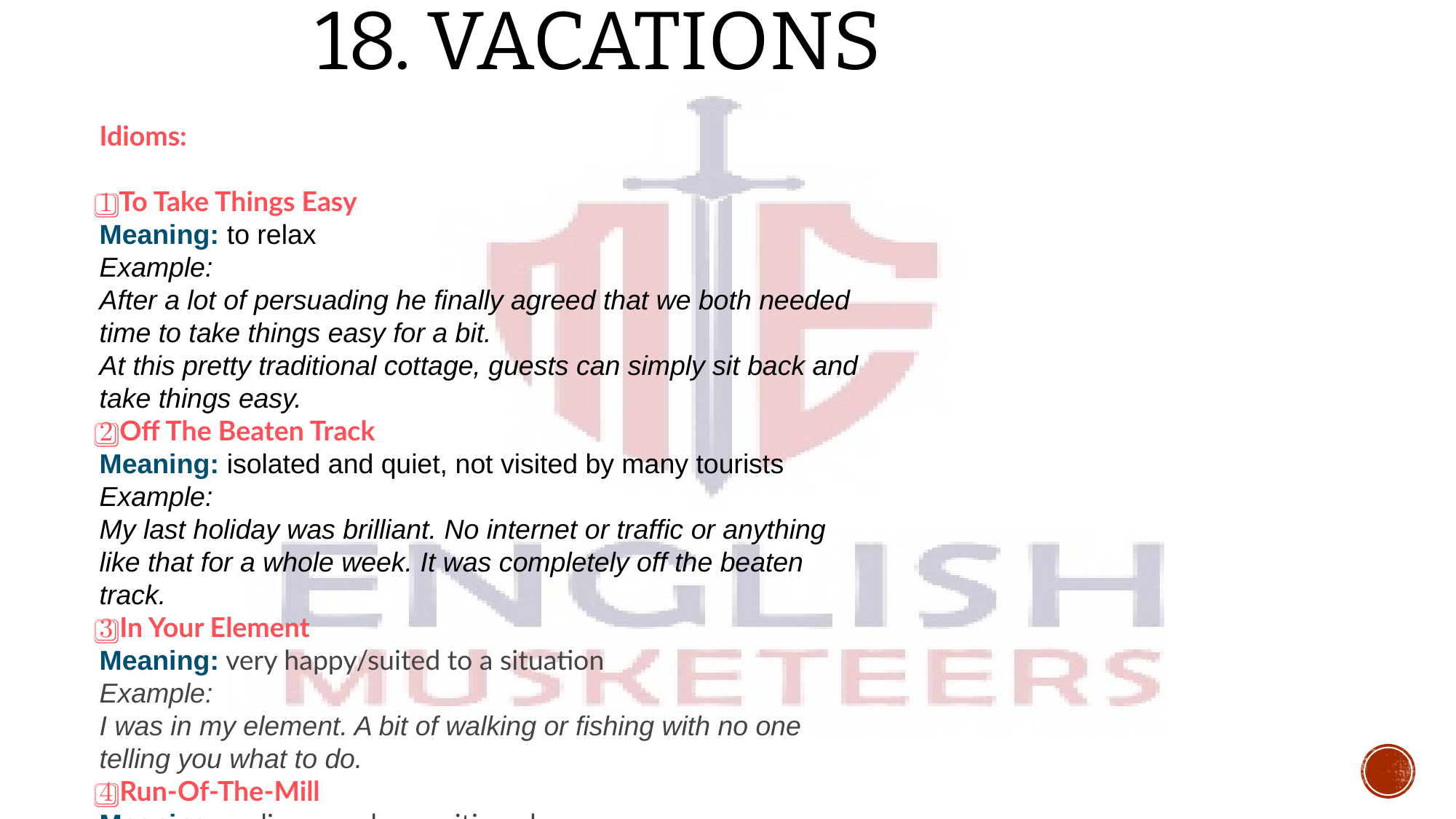

# 18. Vacations
Idioms:

1️⃣ To Take Things Easy
Meaning: to relax
Example:
After a lot of persuading he finally agreed that we both needed time to take things easy for a bit.
At this pretty traditional cottage, guests can simply sit back and take things easy.
2️⃣ Off The Beaten Track
Meaning: isolated and quiet, not visited by many tourists
Example:
My last holiday was brilliant. No internet or traffic or anything like that for a whole week. It was completely off the beaten track.
3️⃣ In Your Element
Meaning: very happy/suited to a situation
Example:
I was in my element. A bit of walking or fishing with no one telling you what to do.
4️⃣ Run-Of-The-Mill
Meaning: ordinary and unexciting place
Example:
I’m really tired of the same run-of-the-mill holiday places. This summer I want to go somewhere new.
5️⃣ As Brown As A Berry
Meaning: very suntanned
Example:
When I arrived home after my holidays I was as brown as a berry and felt great.